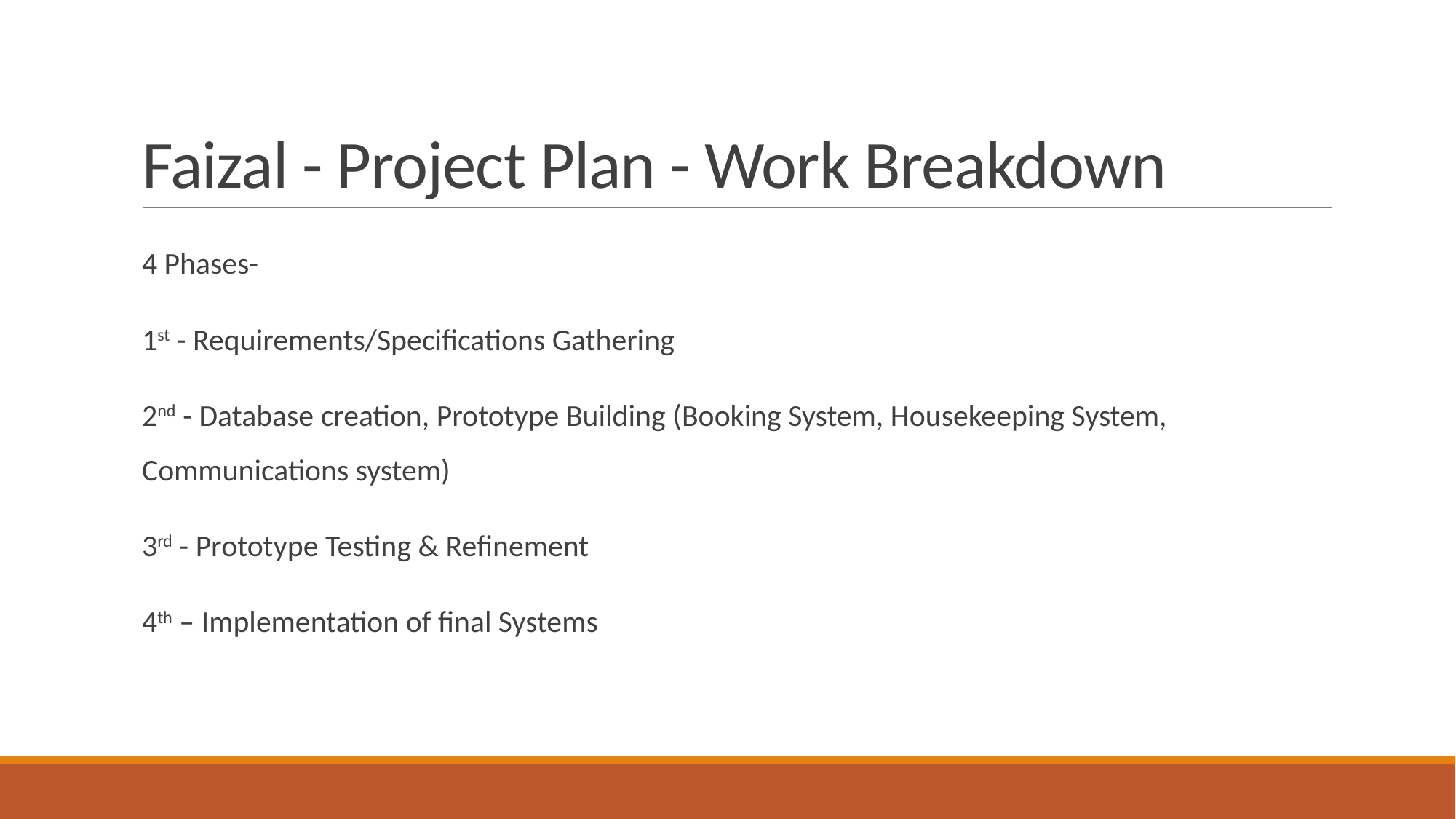

# Faizal - Project Plan - Work Breakdown
4 Phases-
1st - Requirements/Specifications Gathering
2nd - Database creation, Prototype Building (Booking System, Housekeeping System, Communications system)
3rd - Prototype Testing & Refinement
4th – Implementation of final Systems